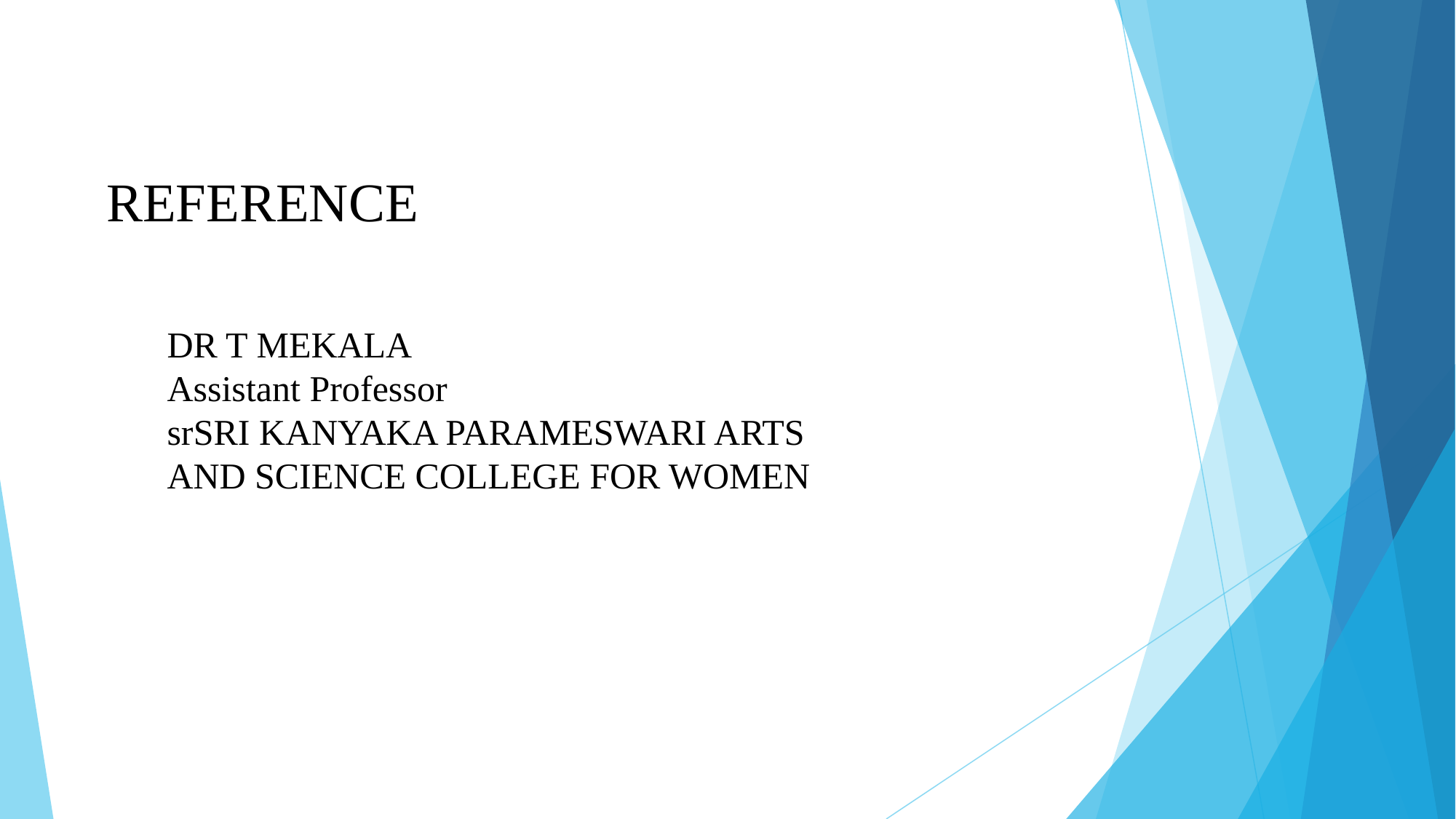

REFERENCE
DR T MEKALA
Assistant Professor
srSRI KANYAKA PARAMESWARI ARTS AND SCIENCE COLLEGE FOR WOMEN